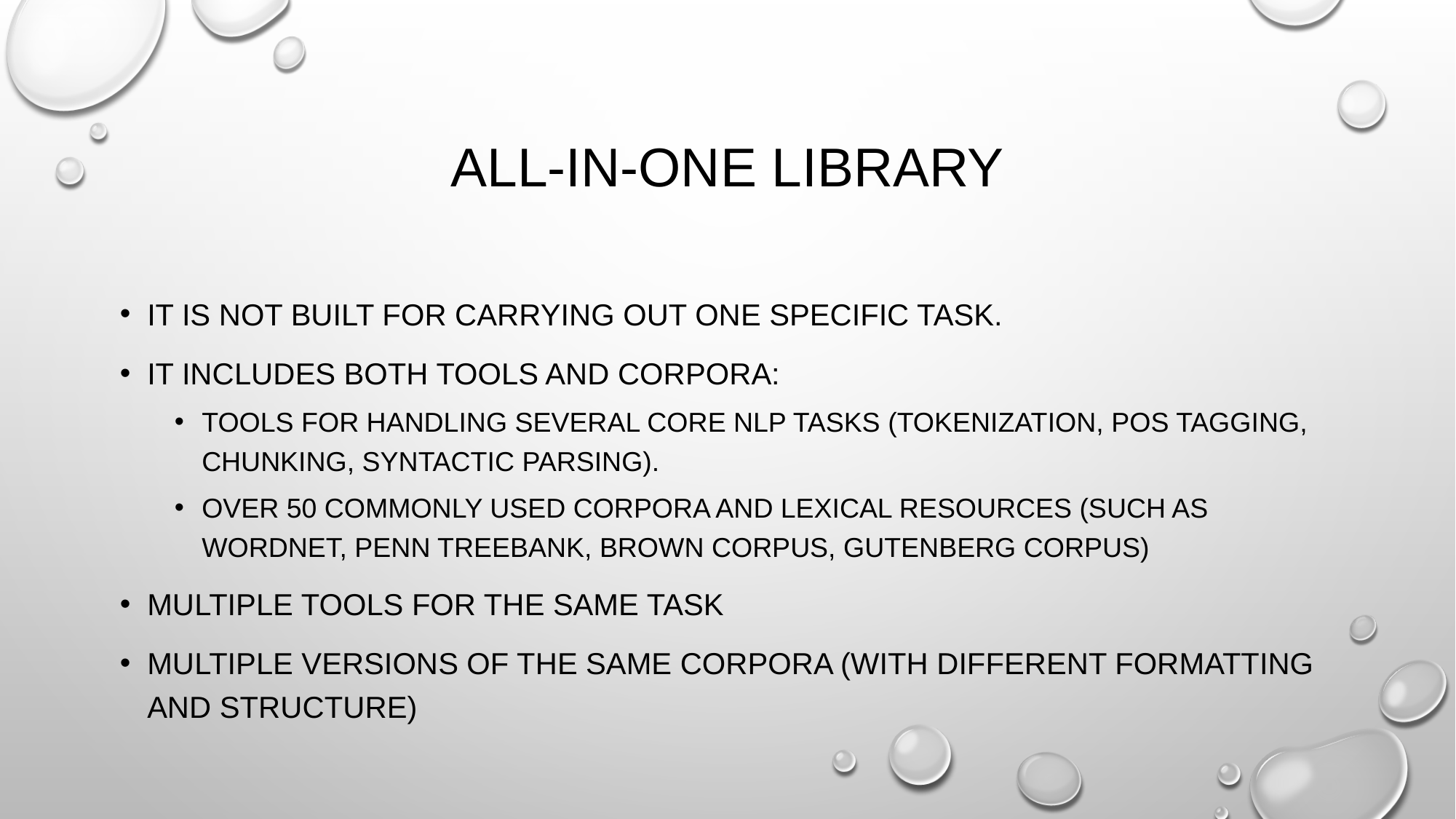

# All-in-one Library
It is not built for carrying out one specific task.
IT includes both tools and corpora:
tools for handling several Core NLP tasks (Tokenization, POS tagging, Chunking, Syntactic parsing).
Over 50 commonly used corpora and lexical resources (such as WordNet, Penn treebank, Brown corpus, Gutenberg Corpus)
Multiple tools for the same task
Multiple versions of the same corpora (with different formatting and structure)